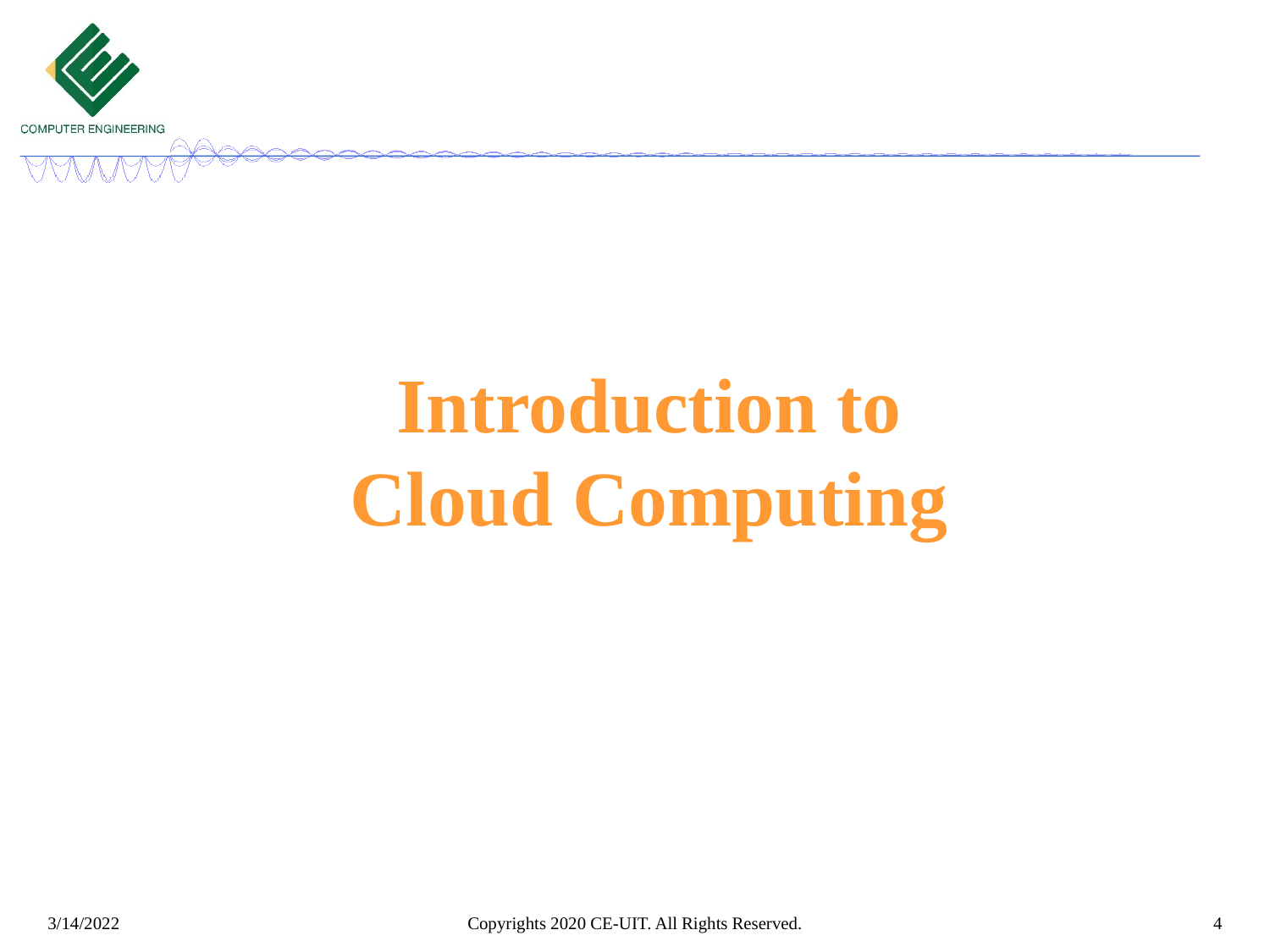

Introduction to Cloud Computing
Copyrights 2020 CE-UIT. All Rights Reserved.
4
3/14/2022